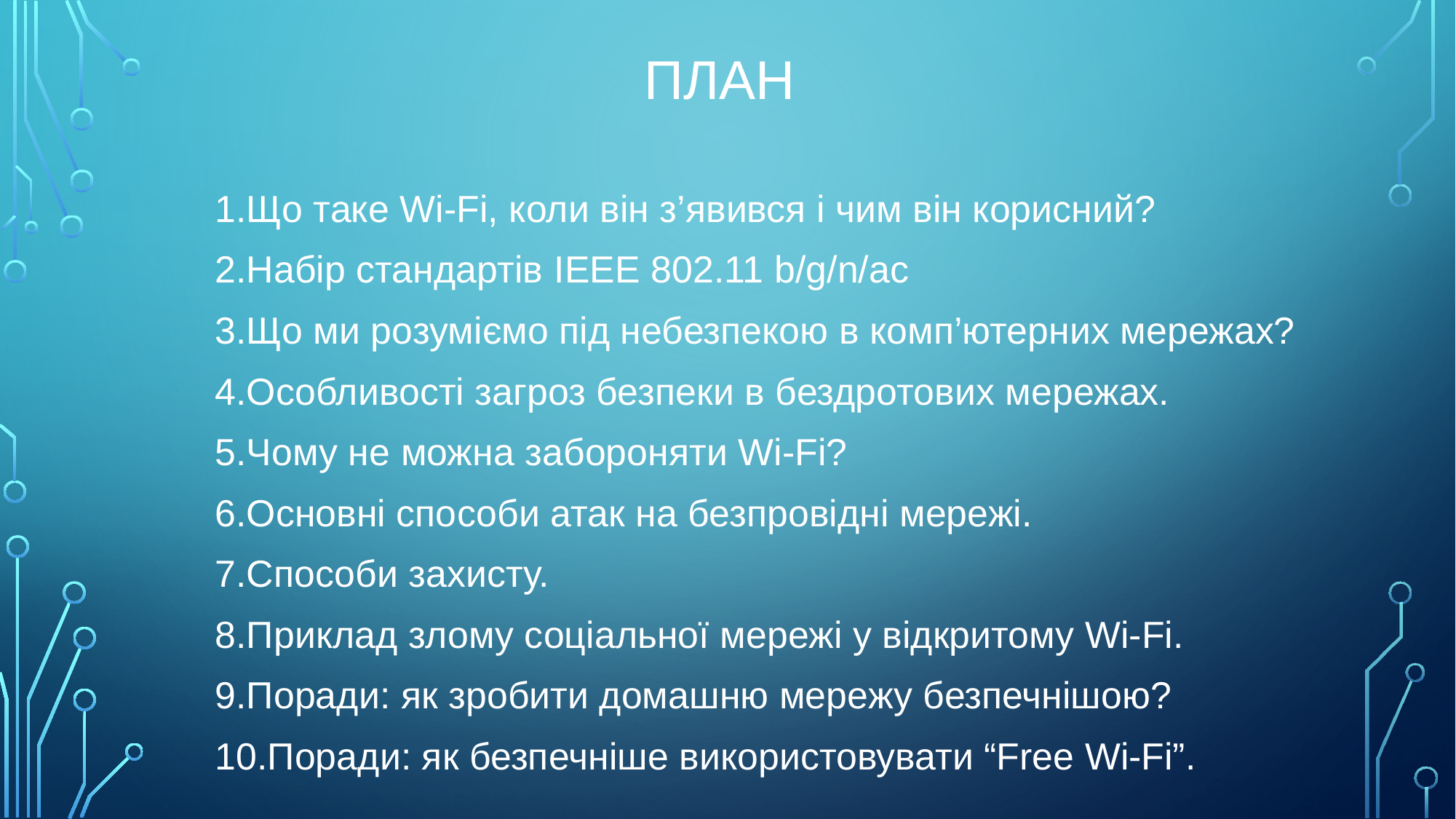

# ПЛАН

1.Що таке Wi-Fi, коли він з’явився і чим він корисний?
2.Набір стандартів IEEE 802.11 b/g/n/ac
3.Що ми розуміємо під небезпекою в комп’ютерних мережах?
4.Особливості загроз безпеки в бездротових мережах.
5.Чому не можна забороняти Wi-Fi?
6.Основні способи атак на безпровідні мережі.
7.Способи захисту.
8.Приклад злому соціальної мережі у відкритому Wi-Fi.
9.Поради: як зробити домашню мережу безпечнішою?
10.Поради: як безпечніше використовувати “Free Wi-Fi”.